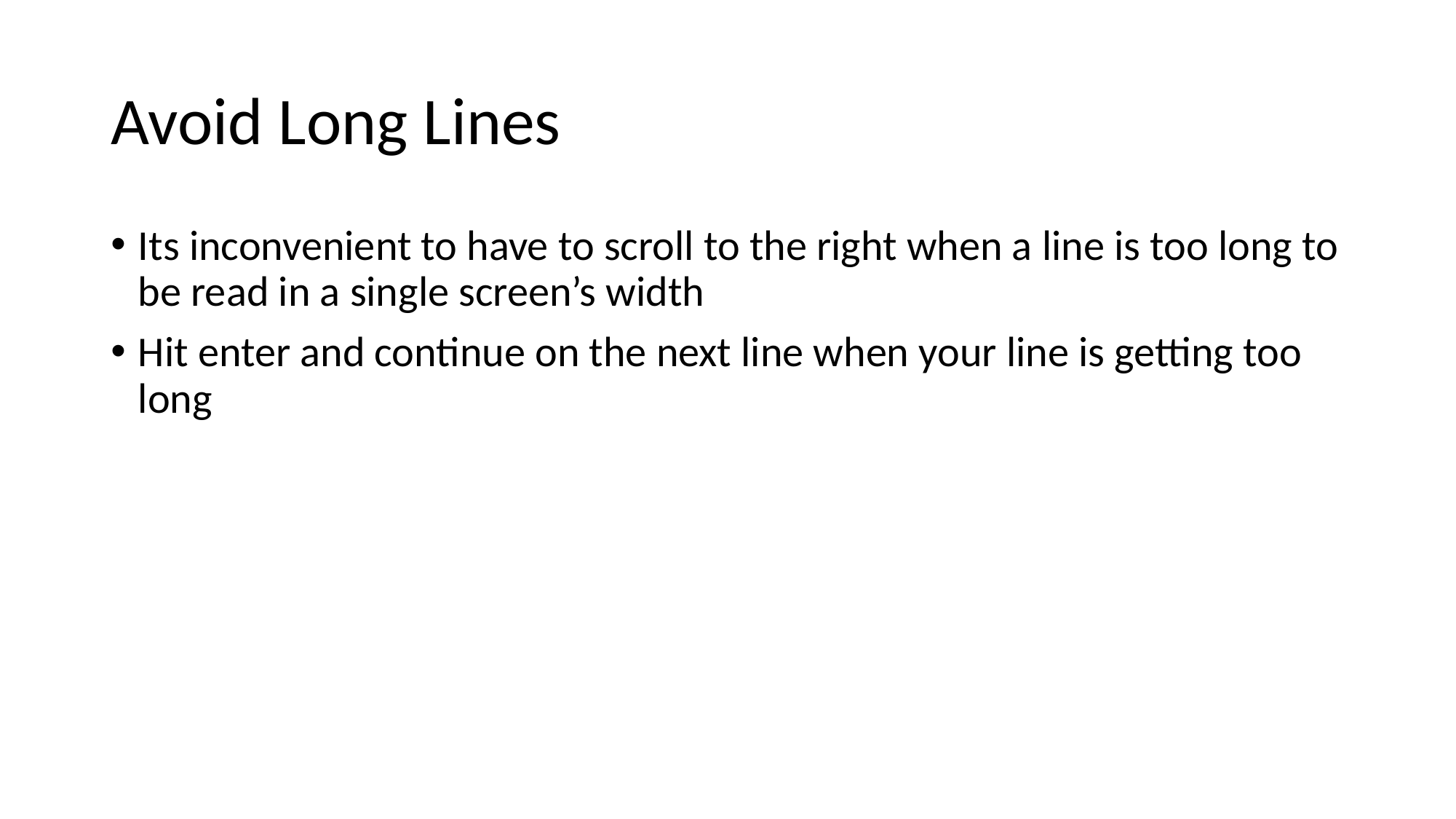

# Avoid Long Lines
Its inconvenient to have to scroll to the right when a line is too long to be read in a single screen’s width
Hit enter and continue on the next line when your line is getting too long